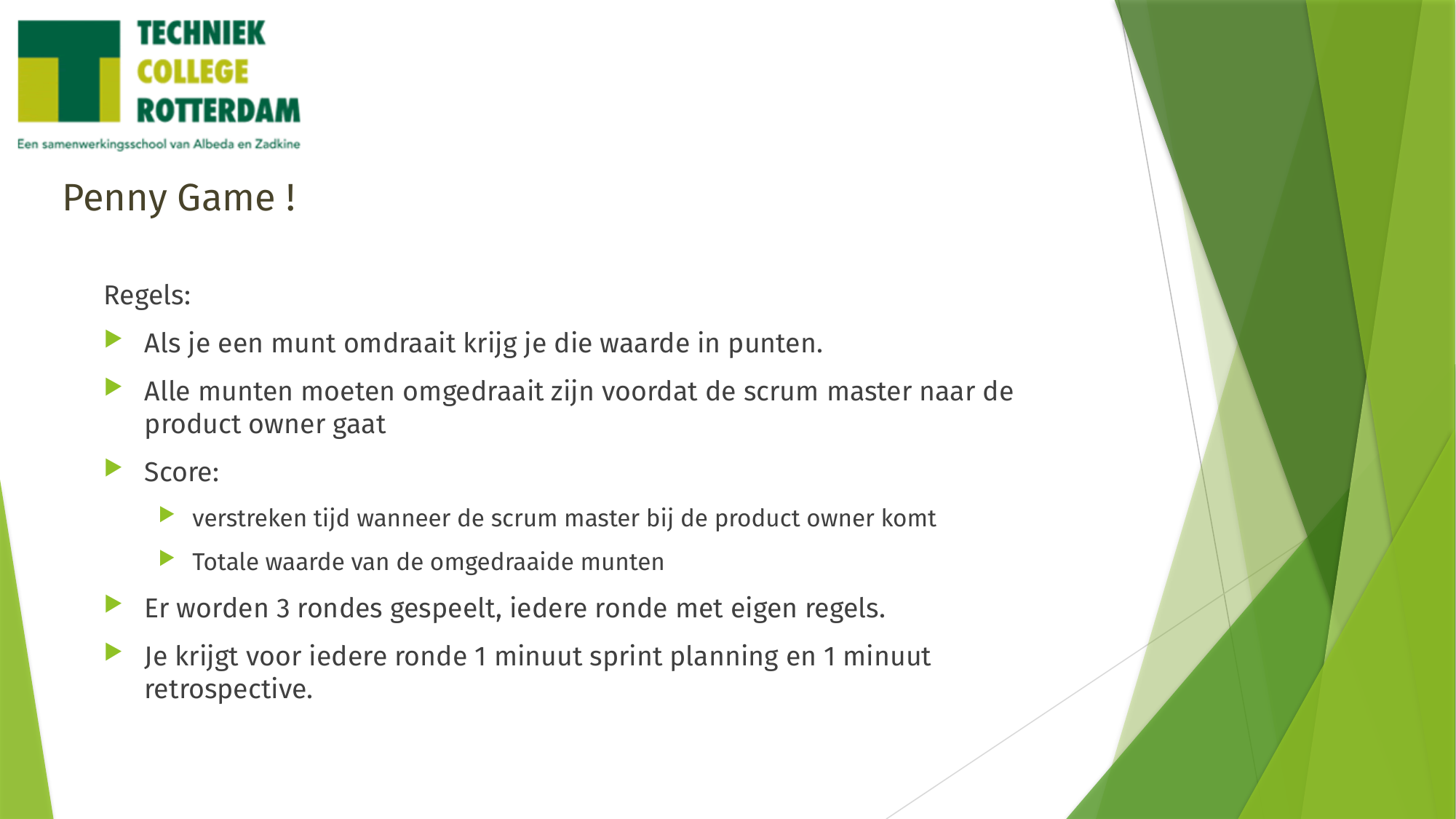

# Penny Game !

Regels:
Als je een munt omdraait krijg je die waarde in punten.
Alle munten moeten omgedraait zijn voordat de scrum master naar de product owner gaat
Score:
verstreken tijd wanneer de scrum master bij de product owner komt
Totale waarde van de omgedraaide munten
Er worden 3 rondes gespeelt, iedere ronde met eigen regels.
Je krijgt voor iedere ronde 1 minuut sprint planning en 1 minuut retrospective.